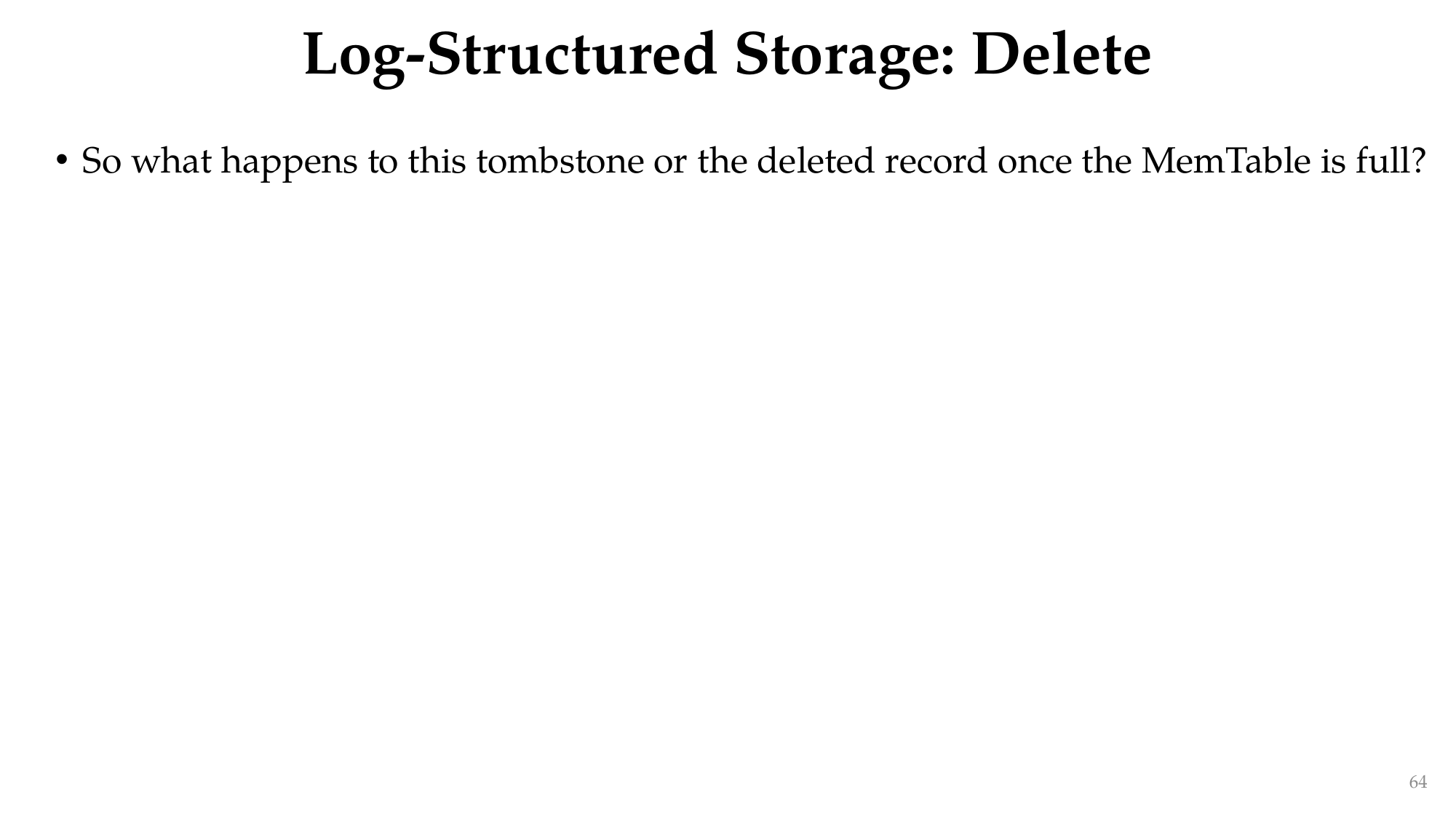

Log-Structured Storage: Delete
So what happens to this tombstone or the deleted record once the MemTable is full?

64